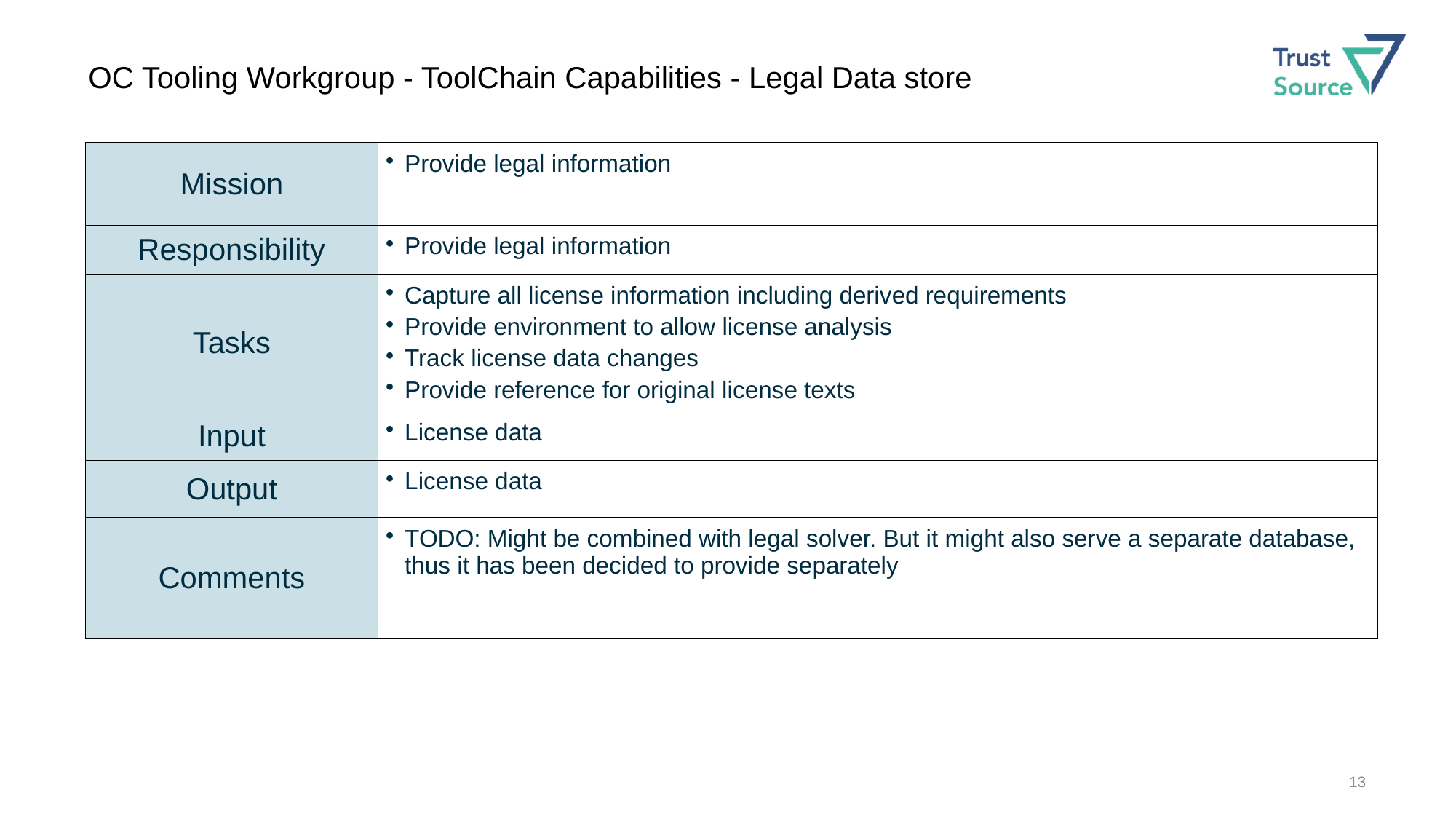

# OC Tooling Workgroup - ToolChain Capabilities - Legal Data store
| Mission | Provide legal information |
| --- | --- |
| Responsibility | Provide legal information |
| Tasks | Capture all license information including derived requirements Provide environment to allow license analysis Track license data changes Provide reference for original license texts |
| Input | License data |
| Output | License data |
| Comments | TODO: Might be combined with legal solver. But it might also serve a separate database, thus it has been decided to provide separately |
13